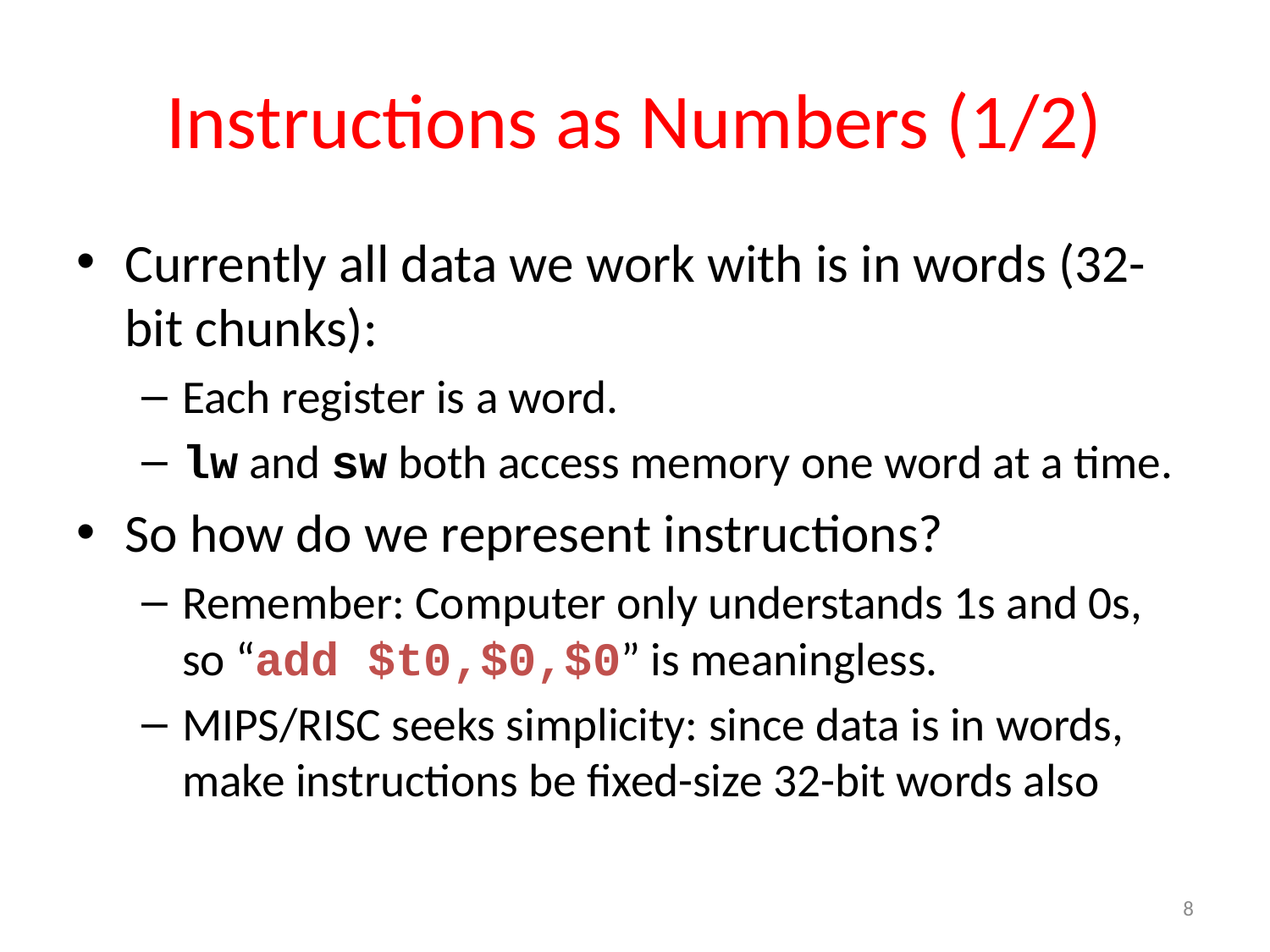

# Instructions as Numbers (1/2)
Currently all data we work with is in words (32-bit chunks):
Each register is a word.
lw and sw both access memory one word at a time.
So how do we represent instructions?
Remember: Computer only understands 1s and 0s, so “add $t0,$0,$0” is meaningless.
MIPS/RISC seeks simplicity: since data is in words, make instructions be fixed-size 32-bit words also
8